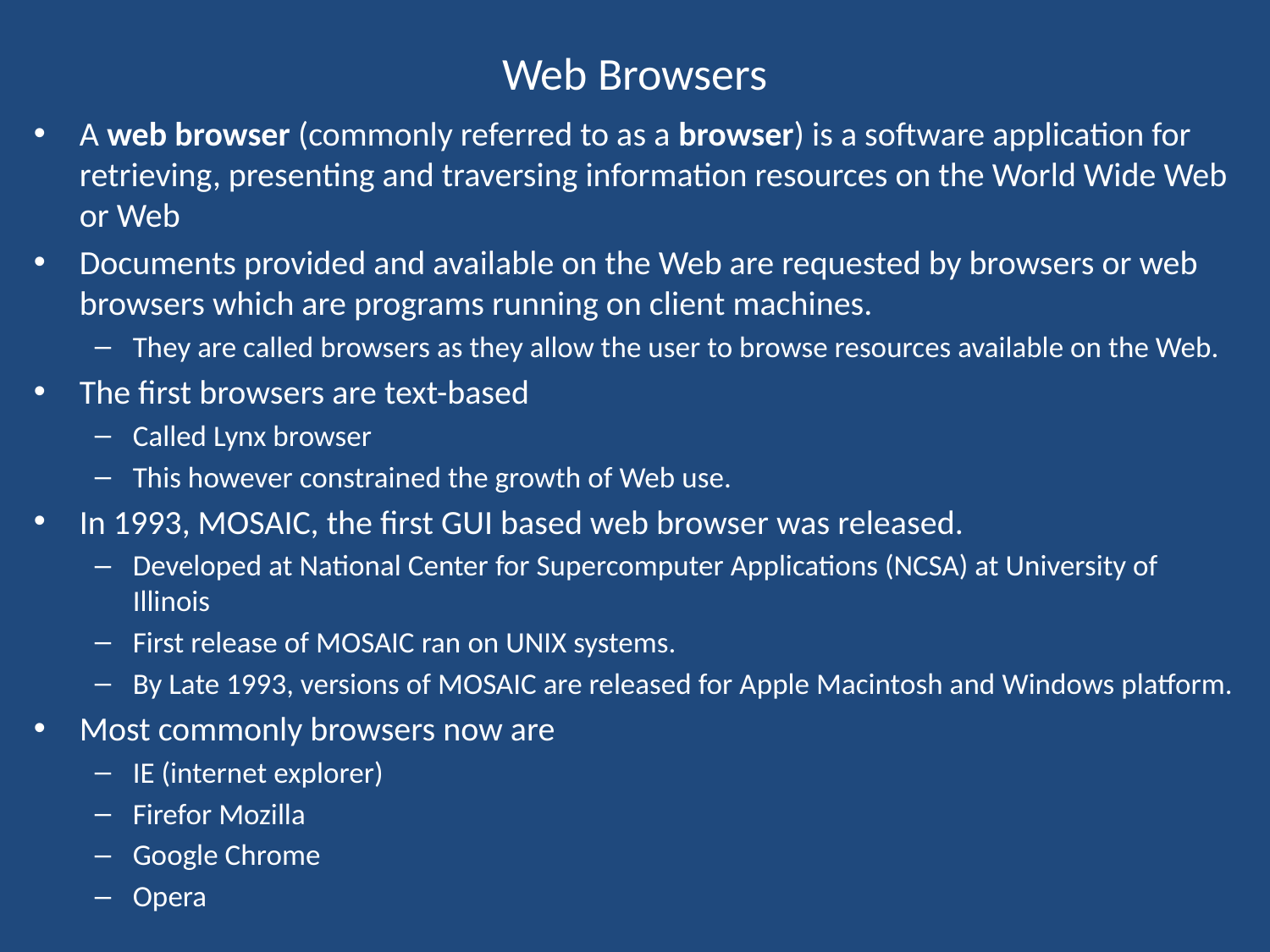

# Web Browsers
A web browser (commonly referred to as a browser) is a software application for retrieving, presenting and traversing information resources on the World Wide Web or Web
Documents provided and available on the Web are requested by browsers or web browsers which are programs running on client machines.
They are called browsers as they allow the user to browse resources available on the Web.
The first browsers are text-based
Called Lynx browser
This however constrained the growth of Web use.
In 1993, MOSAIC, the first GUI based web browser was released.
Developed at National Center for Supercomputer Applications (NCSA) at University of Illinois
First release of MOSAIC ran on UNIX systems.
By Late 1993, versions of MOSAIC are released for Apple Macintosh and Windows platform.
Most commonly browsers now are
IE (internet explorer)
Firefor Mozilla
Google Chrome
Opera